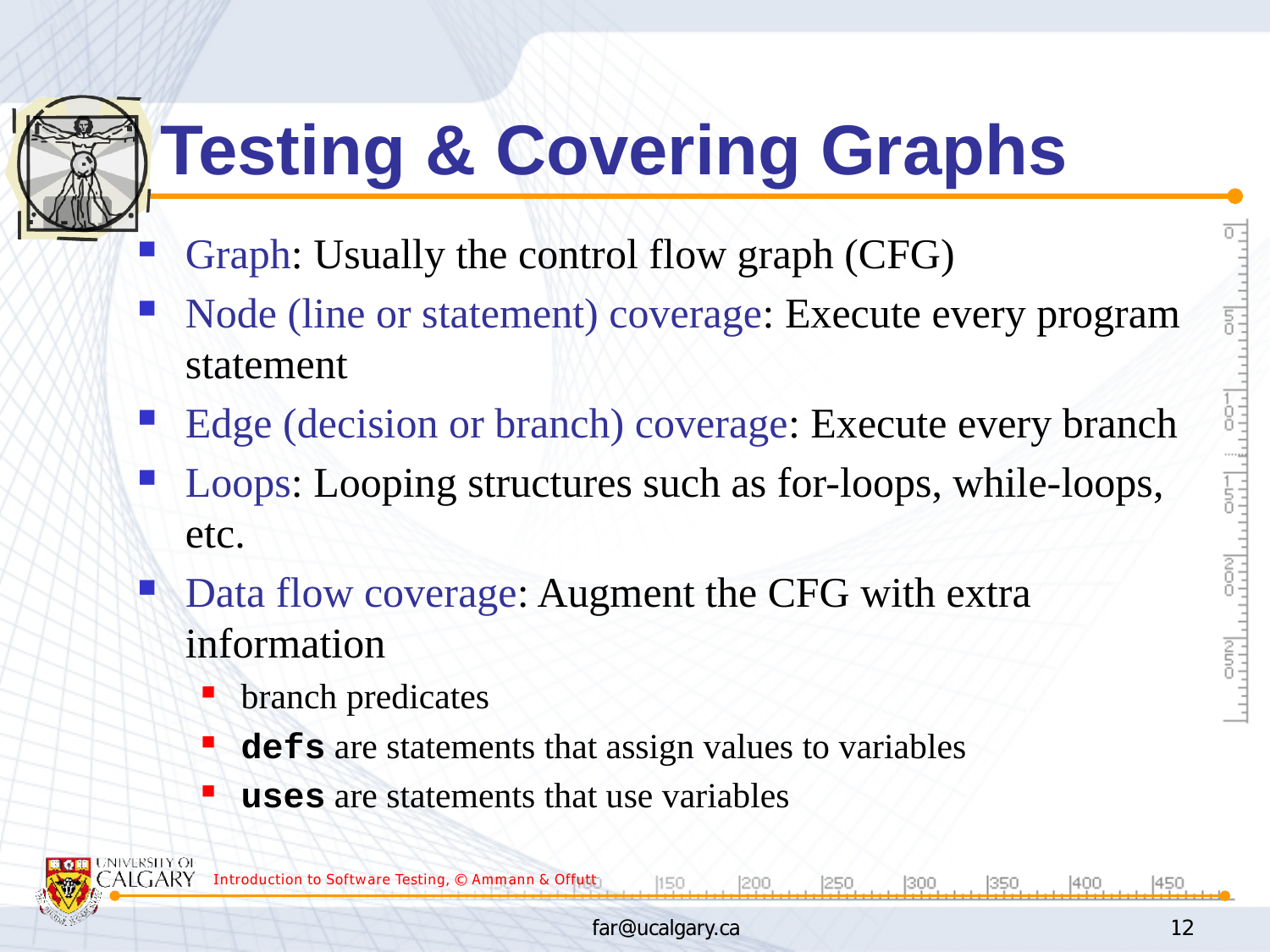

# Testing & Covering Graphs
Graph: Usually the control flow graph (CFG)
Node (line or statement) coverage: Execute every program statement
Edge (decision or branch) coverage: Execute every branch
Loops: Looping structures such as for-loops, while-loops, etc.
Data flow coverage: Augment the CFG with extra information
branch predicates
defs are statements that assign values to variables
uses are statements that use variables

Introduction to Software Testing, © Ammann & Offutt
far@ucalgary.ca
12